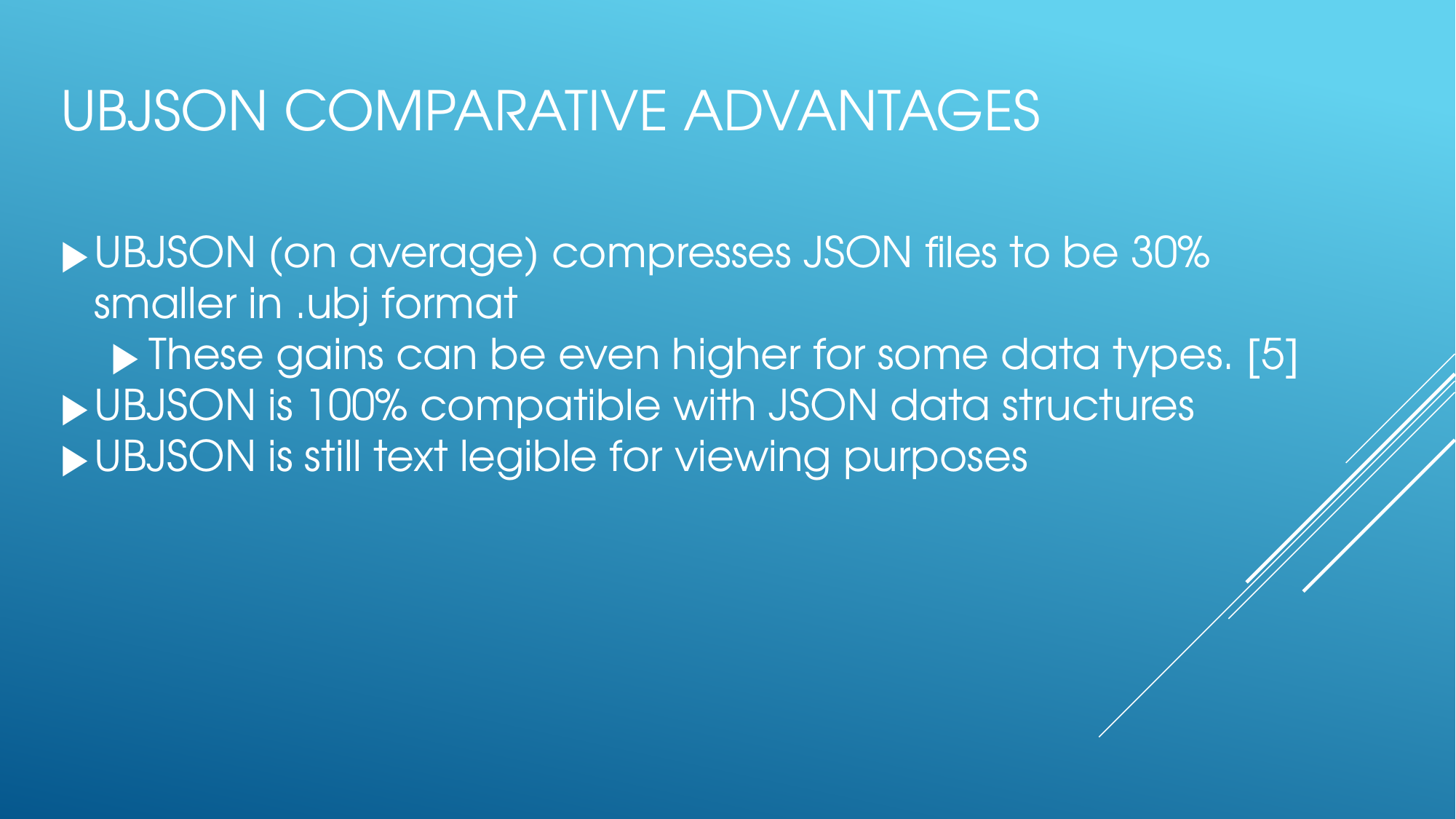

# UBJSON COMPARATIVE ADVANTAGES
UBJSON (on average) compresses JSON files to be 30% smaller in .ubj format
These gains can be even higher for some data types. [5]
UBJSON is 100% compatible with JSON data structures
UBJSON is still text legible for viewing purposes